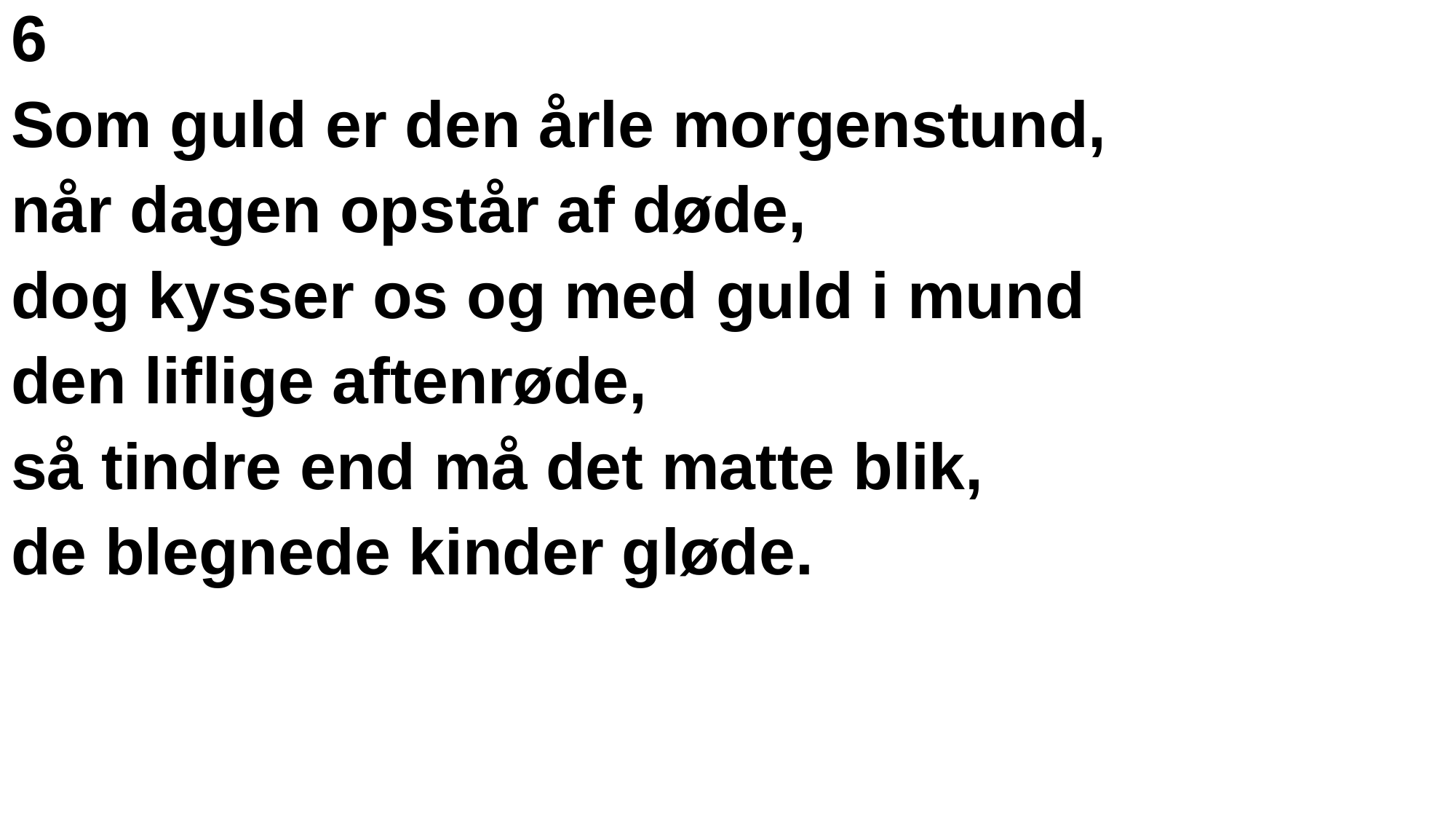

6
Som guld er den årle morgenstund,
når dagen opstår af døde,
dog kysser os og med guld i mund
den liflige aftenrøde,
så tindre end må det matte blik,
de blegnede kinder gløde.
#